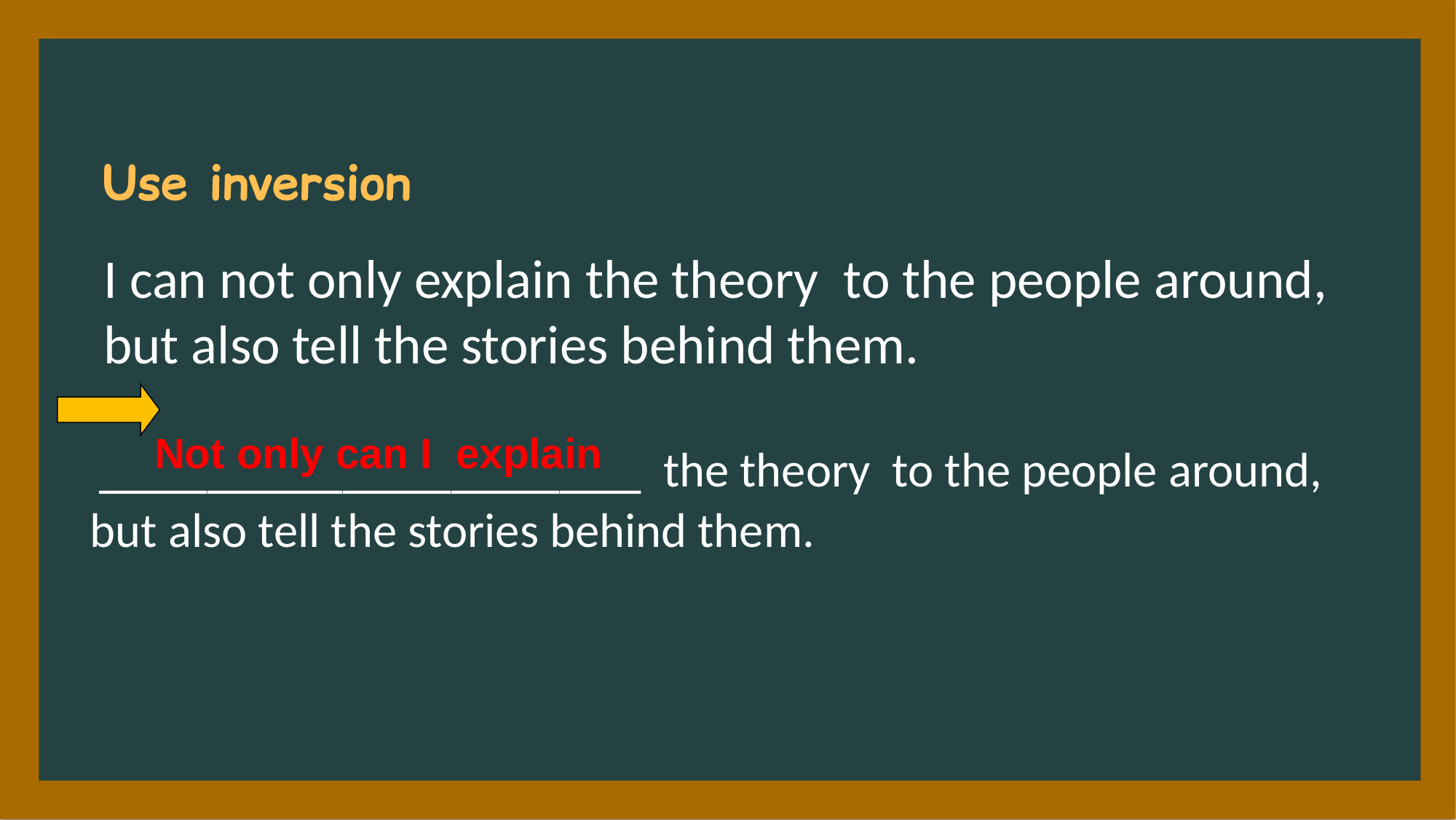

Use inversion
I can not only explain the theory  to the people around, but also tell the stories behind them.

       ____________________  the theory  to the people around, but also tell the stories behind them.

Not only can I  explain